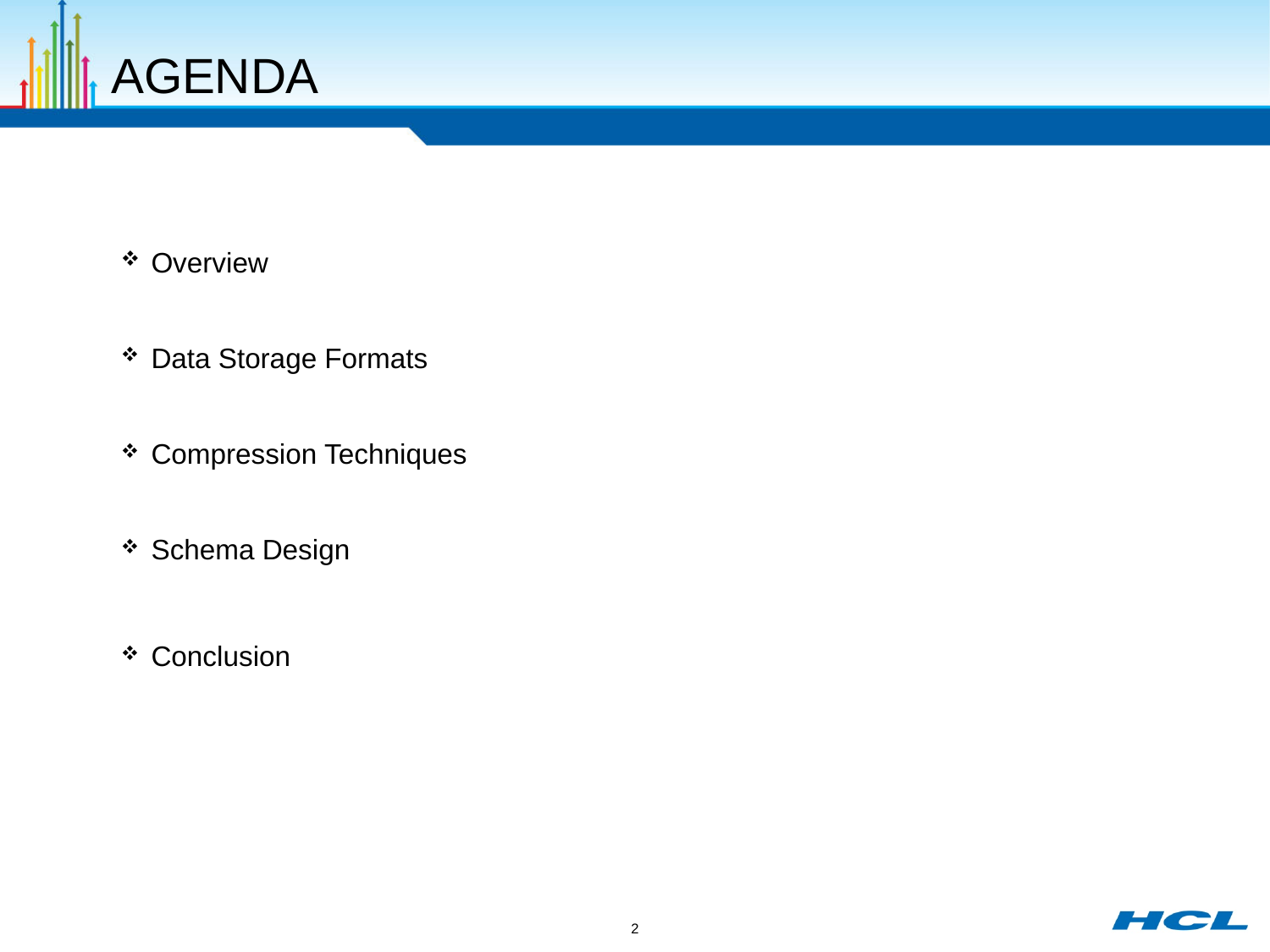

# AGENDA

Overview

Data Storage Formats

Compression Techniques

Schema Design

Conclusion

2